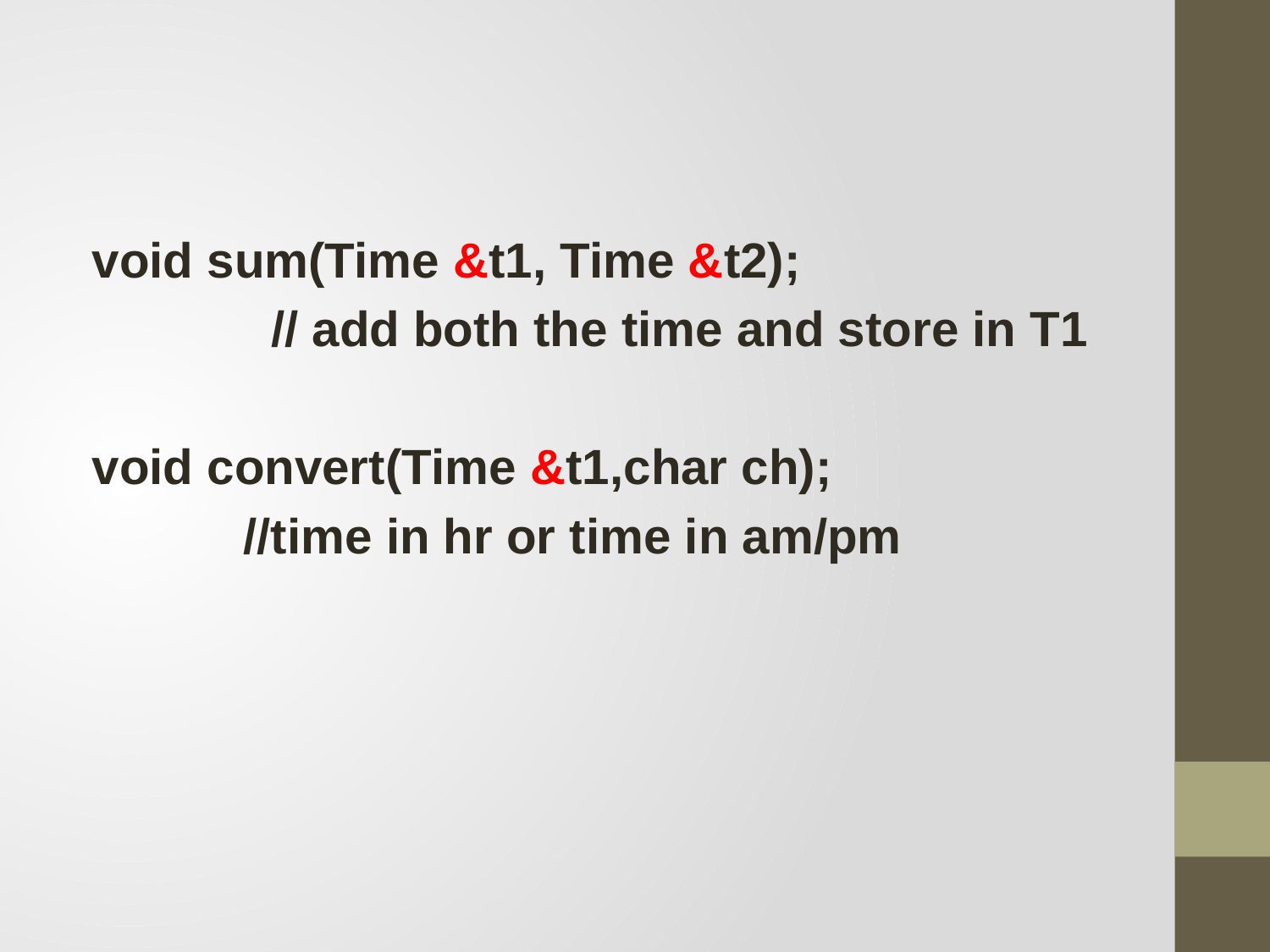

void sum(Time &t1, Time &t2);
             // add both the time and store in T1

void convert(Time &t1,char ch);
           //time in hr or time in am/pm